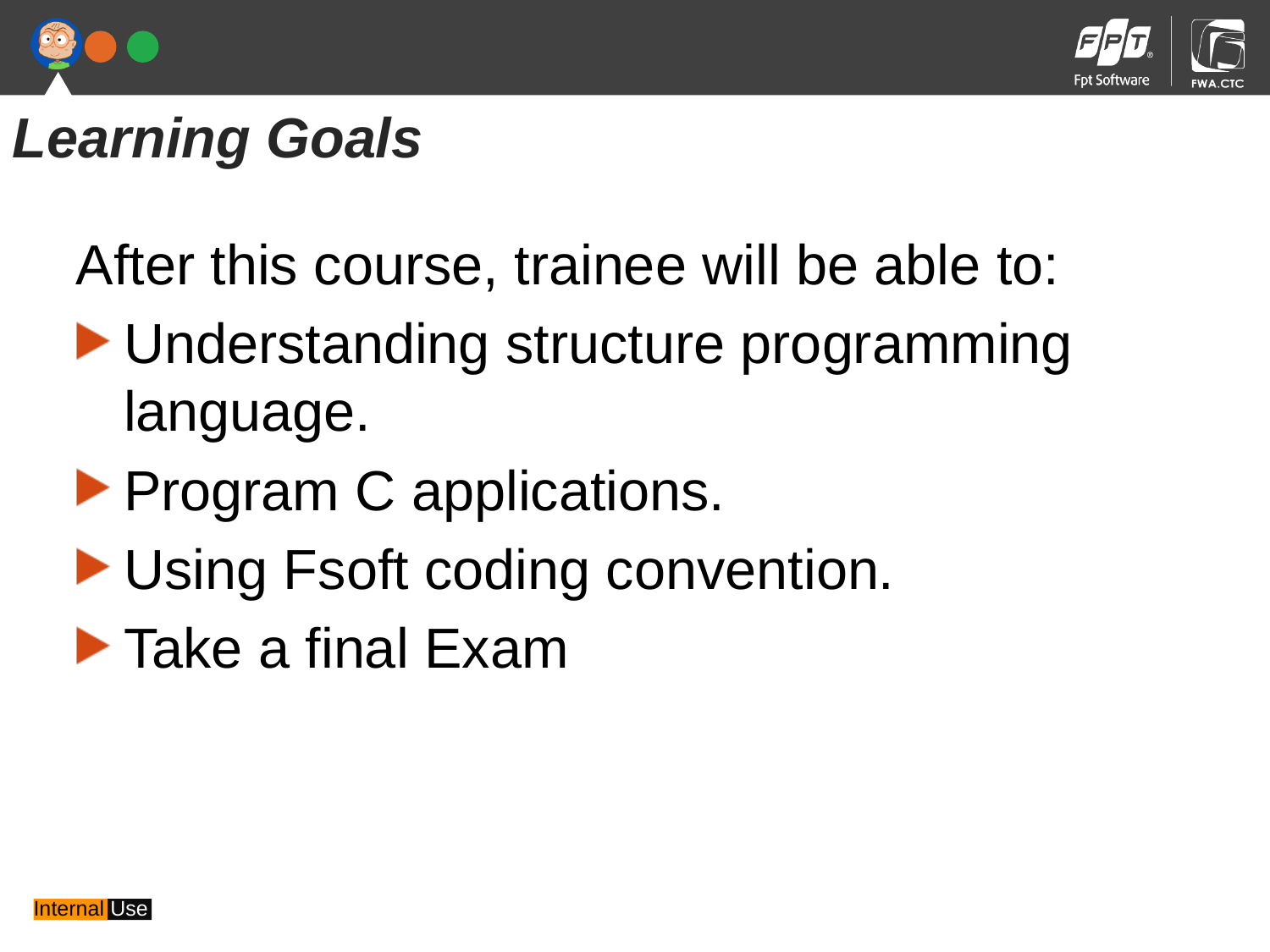

Learning Goals
Programming
with C Language
After this course, trainee will be able to:
Understanding structure programming language.
Program C applications.
Using Fsoft coding convention.
Take a final Exam